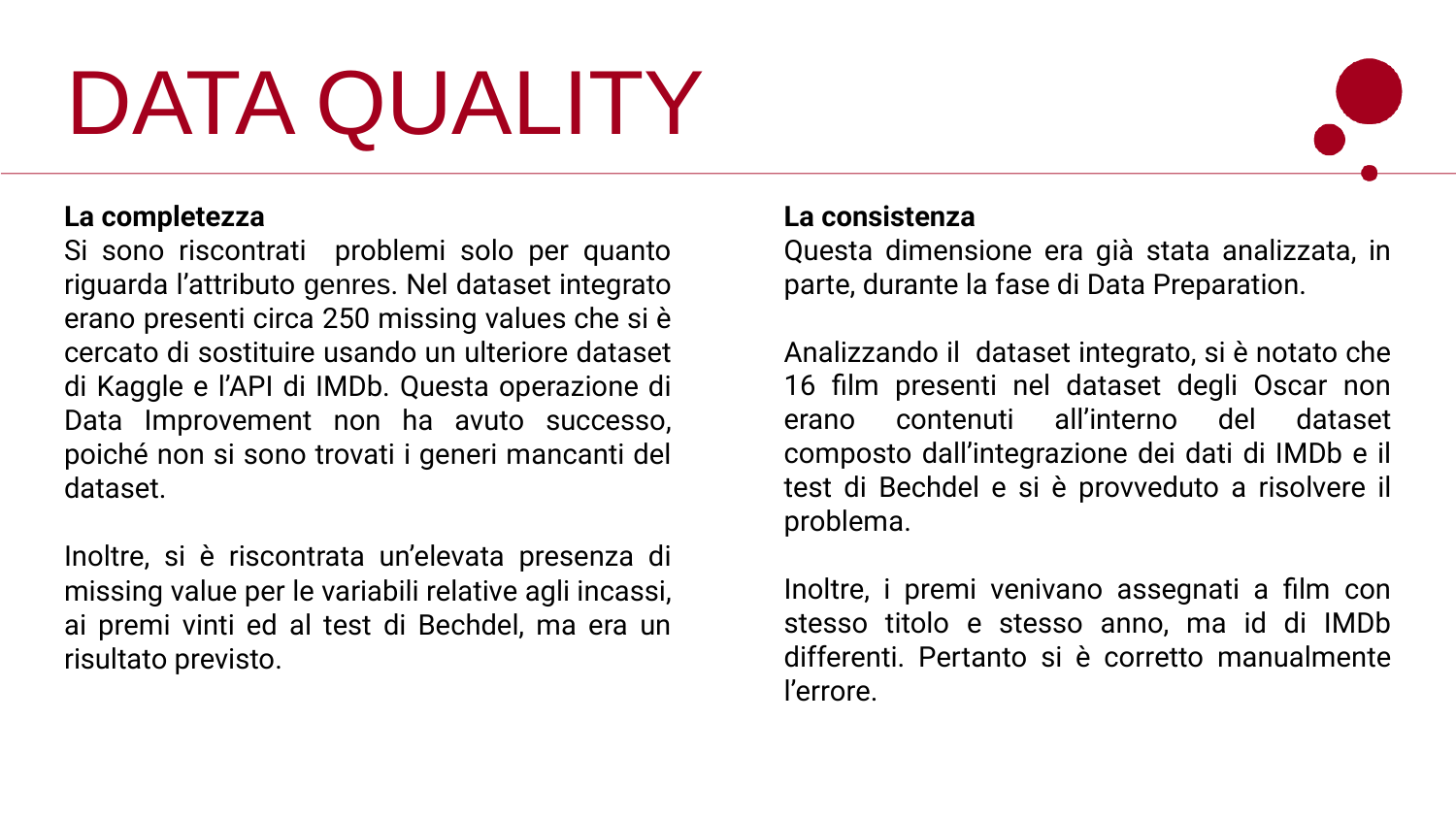

DATA QUALITY
La completezza
Si sono riscontrati  problemi solo per quanto riguarda l’attributo genres. Nel dataset integrato erano presenti circa 250 missing values che si è cercato di sostituire usando un ulteriore dataset di Kaggle e l’API di IMDb. Questa operazione di Data Improvement non ha avuto successo, poiché non si sono trovati i generi mancanti del dataset.

Inoltre, si è riscontrata un’elevata presenza di missing value per le variabili relative agli incassi, ai premi vinti ed al test di Bechdel, ma era un risultato previsto.

La consistenza
Questa dimensione era già stata analizzata, in parte, durante la fase di Data Preparation.
Analizzando il  dataset integrato, si è notato che 16 film presenti nel dataset degli Oscar non erano contenuti all’interno del dataset composto dall’integrazione dei dati di IMDb e il test di Bechdel e si è provveduto a risolvere il problema.

Inoltre, i premi venivano assegnati a film con stesso titolo e stesso anno, ma id di IMDb differenti. Pertanto si è corretto manualmente l’errore.